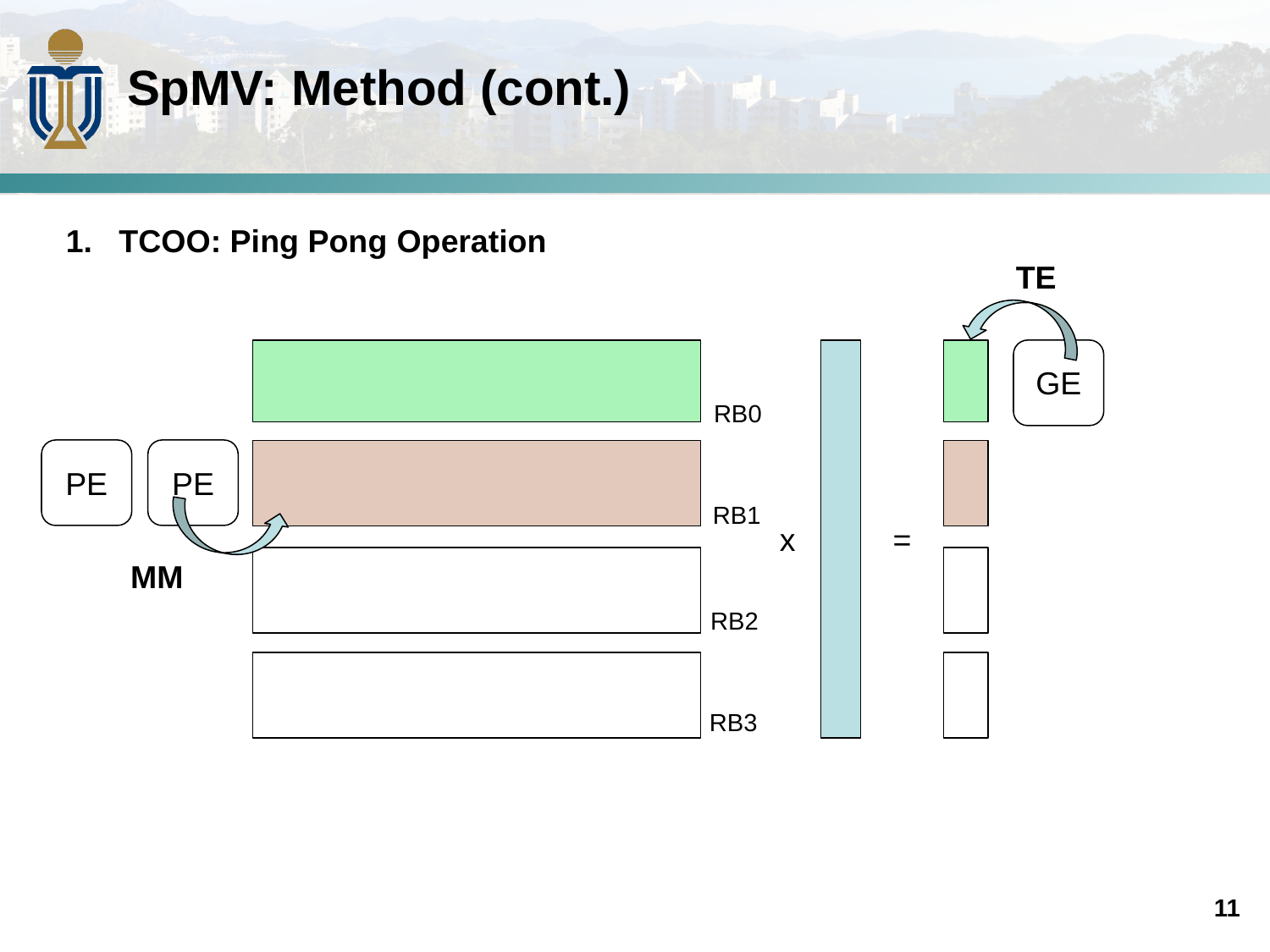

# SpMV: Method (cont.)
1.   TCOO: Ping Pong Operation

TE

GE
RB0

PE
PE

RB1

x
=

MM

RB2

RB3

11